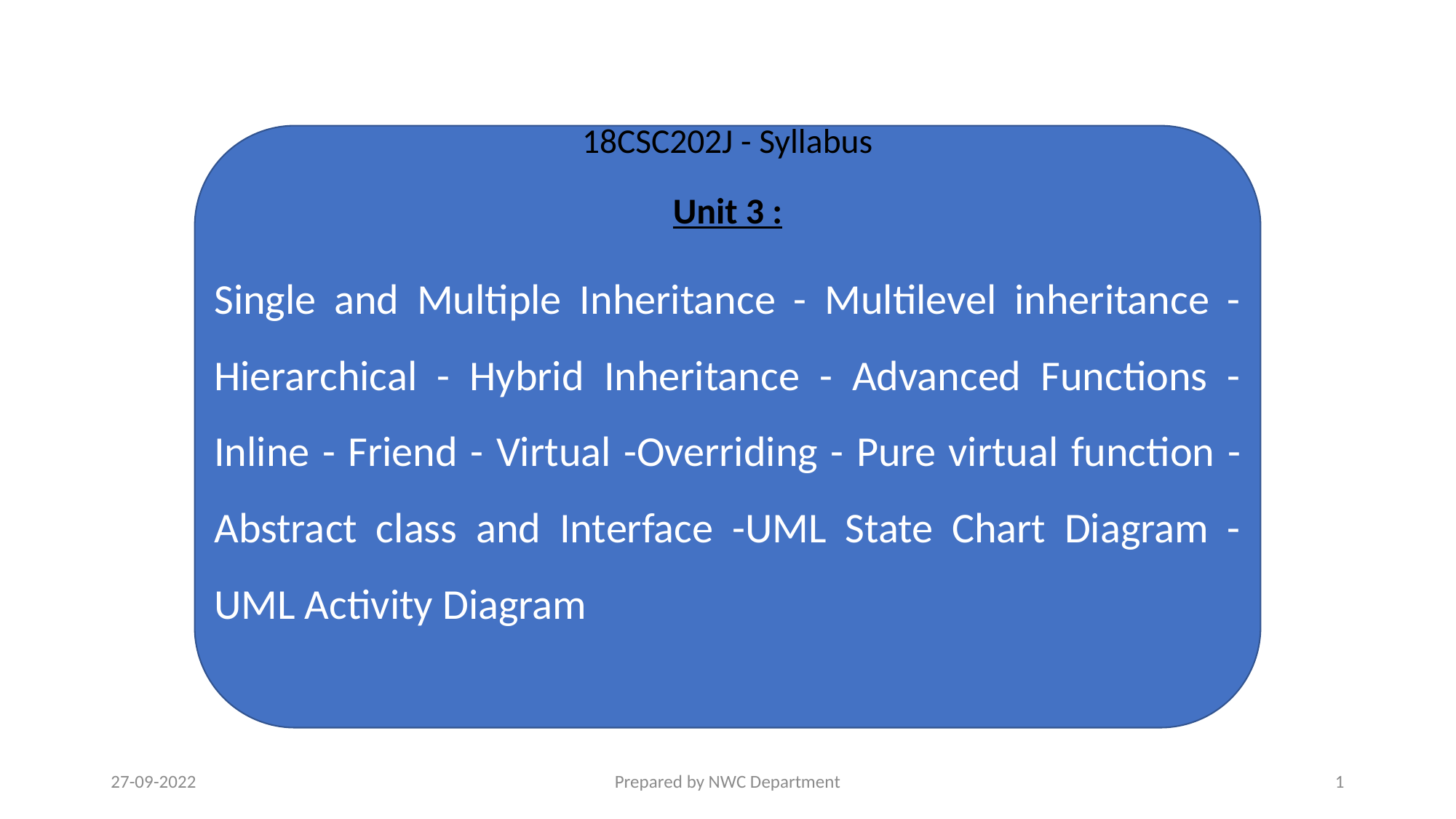

# 18CSC202J - Syllabus

Unit 3 :
Single and Multiple Inheritance - Multilevel inheritance - Hierarchical - Hybrid Inheritance - Advanced Functions - Inline - Friend - Virtual -Overriding - Pure virtual function -Abstract class and Interface -UML State Chart Diagram - UML Activity Diagram

27-09-2022
Prepared by NWC Department
1